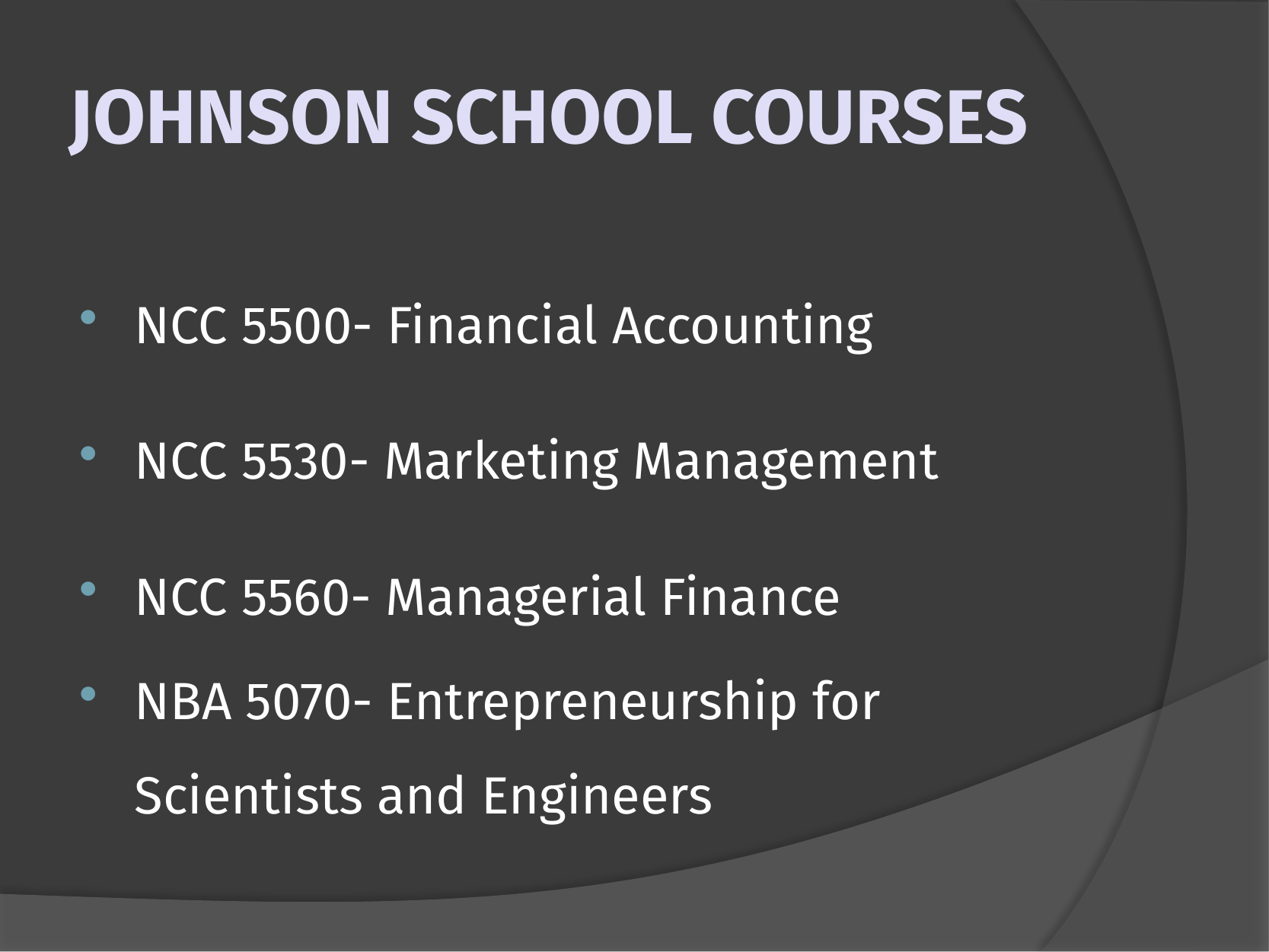

Johnson school courses
NCC 5500- Financial Accounting
NCC 5530- Marketing Management
NCC 5560- Managerial Finance
NBA 5070- Entrepreneurship for Scientists and Engineers